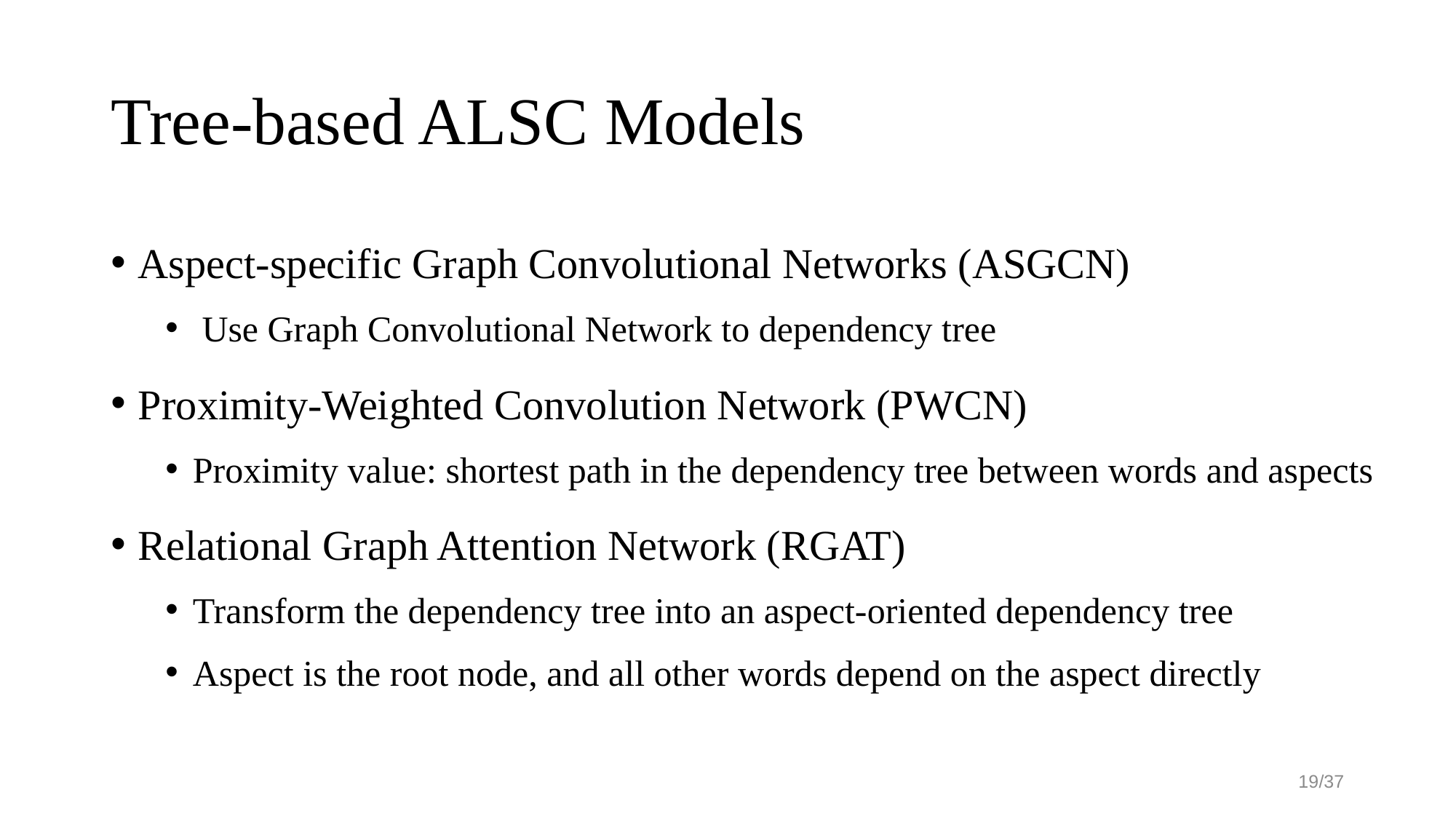

# Tree-based ALSC Models
Aspect-specific Graph Convolutional Networks (ASGCN)
 Use Graph Convolutional Network to dependency tree
Proximity-Weighted Convolution Network (PWCN)
Proximity value: shortest path in the dependency tree between words and aspects
Relational Graph Attention Network (RGAT)
Transform the dependency tree into an aspect-oriented dependency tree
Aspect is the root node, and all other words depend on the aspect directly

19/37